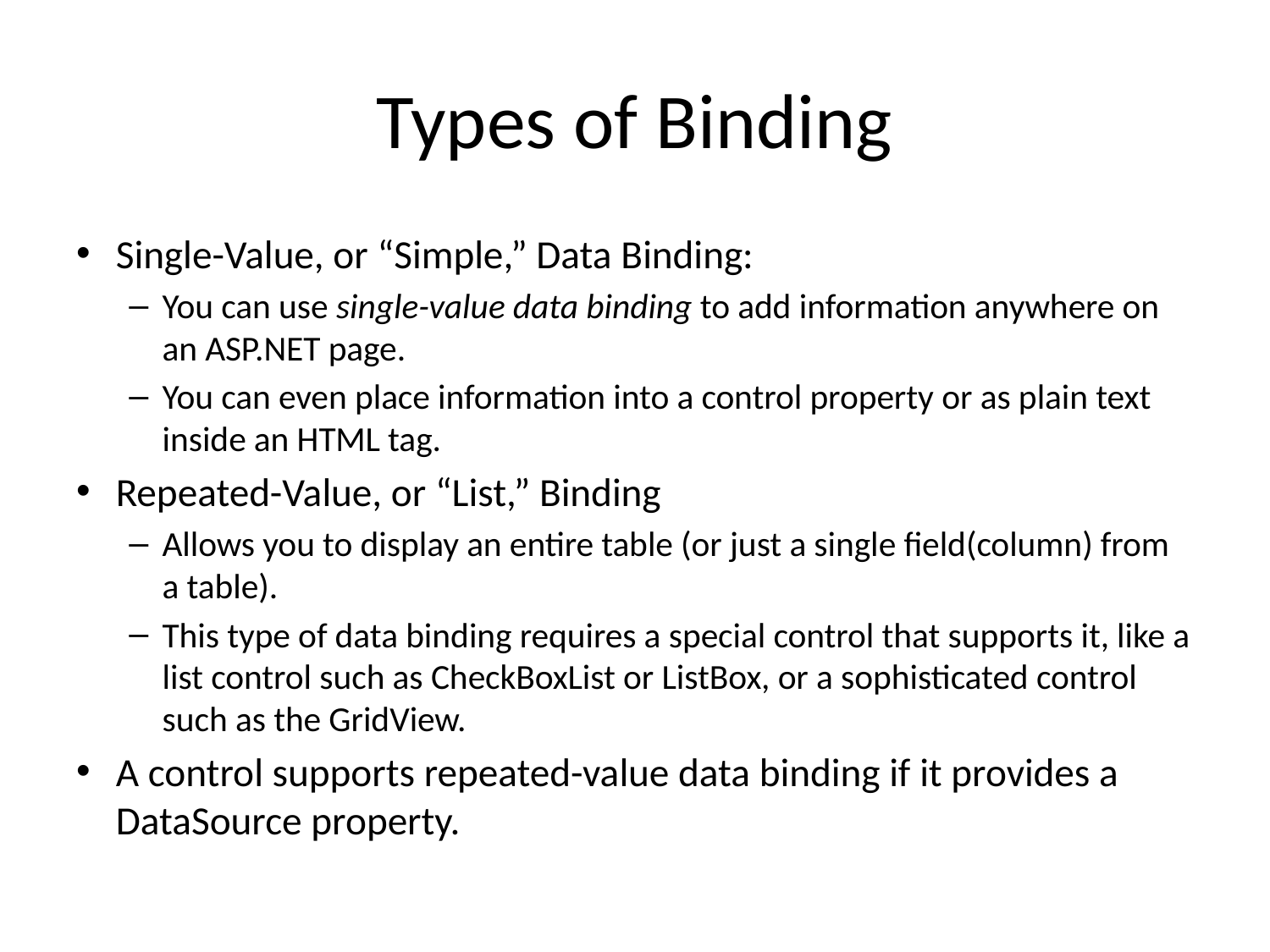

# Types of Binding
Single-Value, or “Simple,” Data Binding:
You can use single-value data binding to add information anywhere on an ASP.NET page.
You can even place information into a control property or as plain text inside an HTML tag.
Repeated-Value, or “List,” Binding
Allows you to display an entire table (or just a single field(column) from a table).
This type of data binding requires a special control that supports it, like a list control such as CheckBoxList or ListBox, or a sophisticated control such as the GridView.
A control supports repeated-value data binding if it provides a DataSource property.